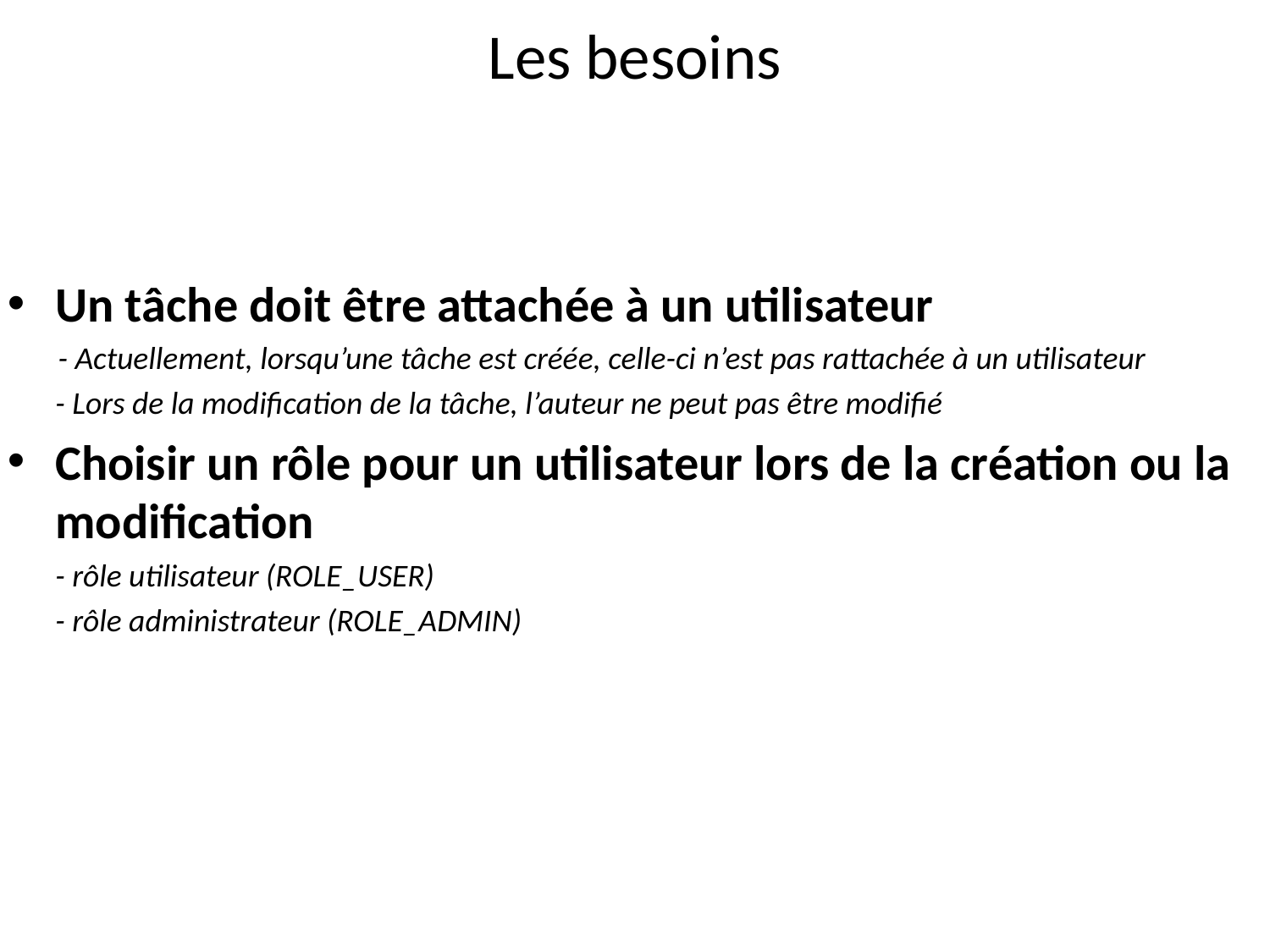

# Les besoins
Un tâche doit être attachée à un utilisateur
       - Actuellement, lorsqu’une tâche est créée, celle-ci n’est pas rattachée à un utilisateur
	- Lors de la modification de la tâche, l’auteur ne peut pas être modifié
Choisir un rôle pour un utilisateur lors de la création ou la modification
	- rôle utilisateur (ROLE_USER)
	- rôle administrateur (ROLE_ADMIN)